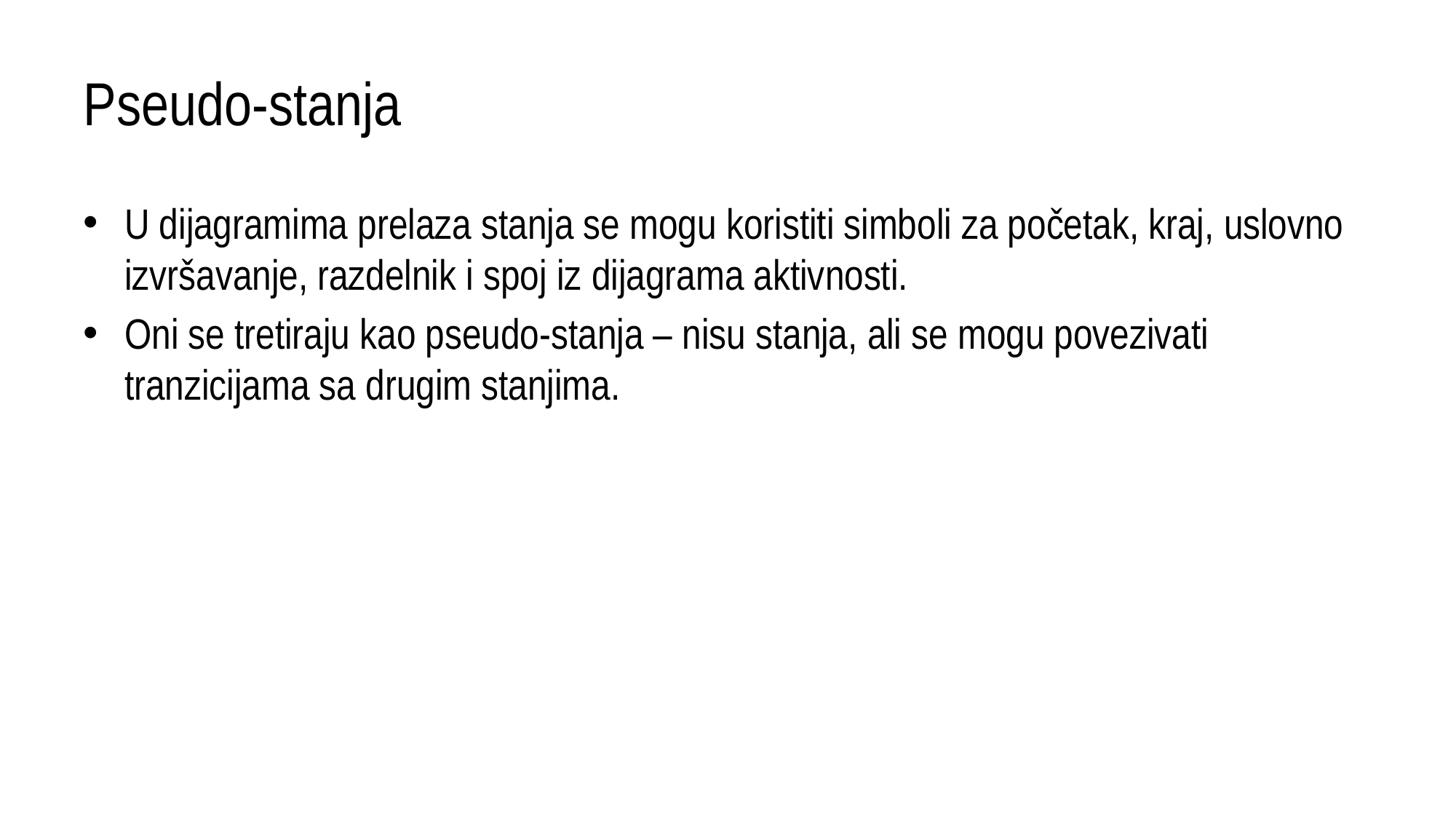

# Pseudo-stanja
U dijagramima prelaza stanja se mogu koristiti simboli za početak, kraj, uslovno izvršavanje, razdelnik i spoj iz dijagrama aktivnosti.
Oni se tretiraju kao pseudo-stanja – nisu stanja, ali se mogu povezivati tranzicijama sa drugim stanjima.